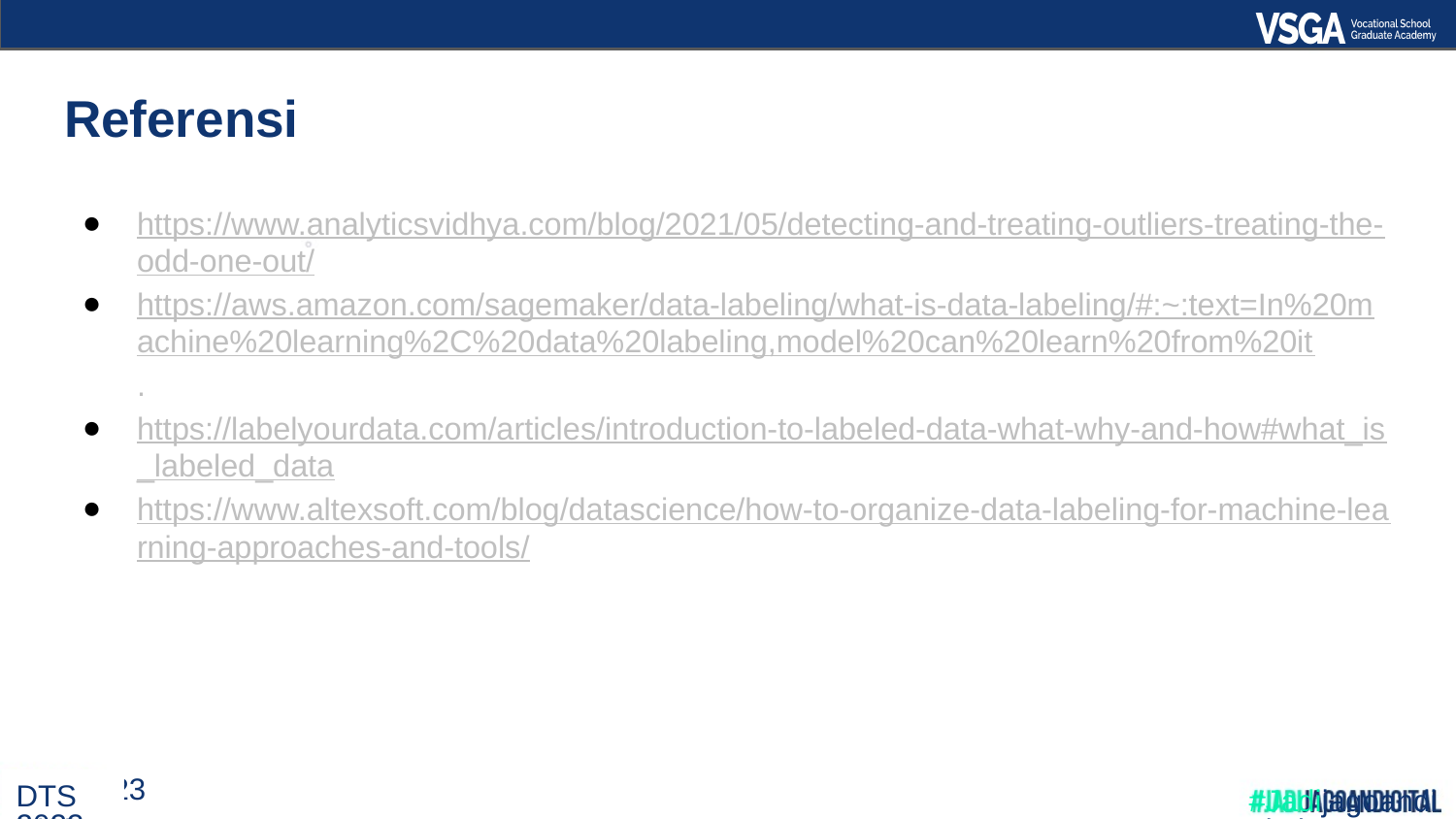

# Referensi
https://www.analyticsvidhya.com/blog/2021/05/detecting-and-treating-outliers-treating-the-odd-one-out/
https://aws.amazon.com/sagemaker/data-labeling/what-is-data-labeling/#:~:text=In%20machine%20learning%2C%20data%20labeling,model%20can%20learn%20from%20it.
https://labelyourdata.com/articles/introduction-to-labeled-data-what-why-and-how#what_is_labeled_data
https://www.altexsoft.com/blog/datascience/how-to-organize-data-labeling-for-machine-learning-approaches-and-tools/

DTS 2023